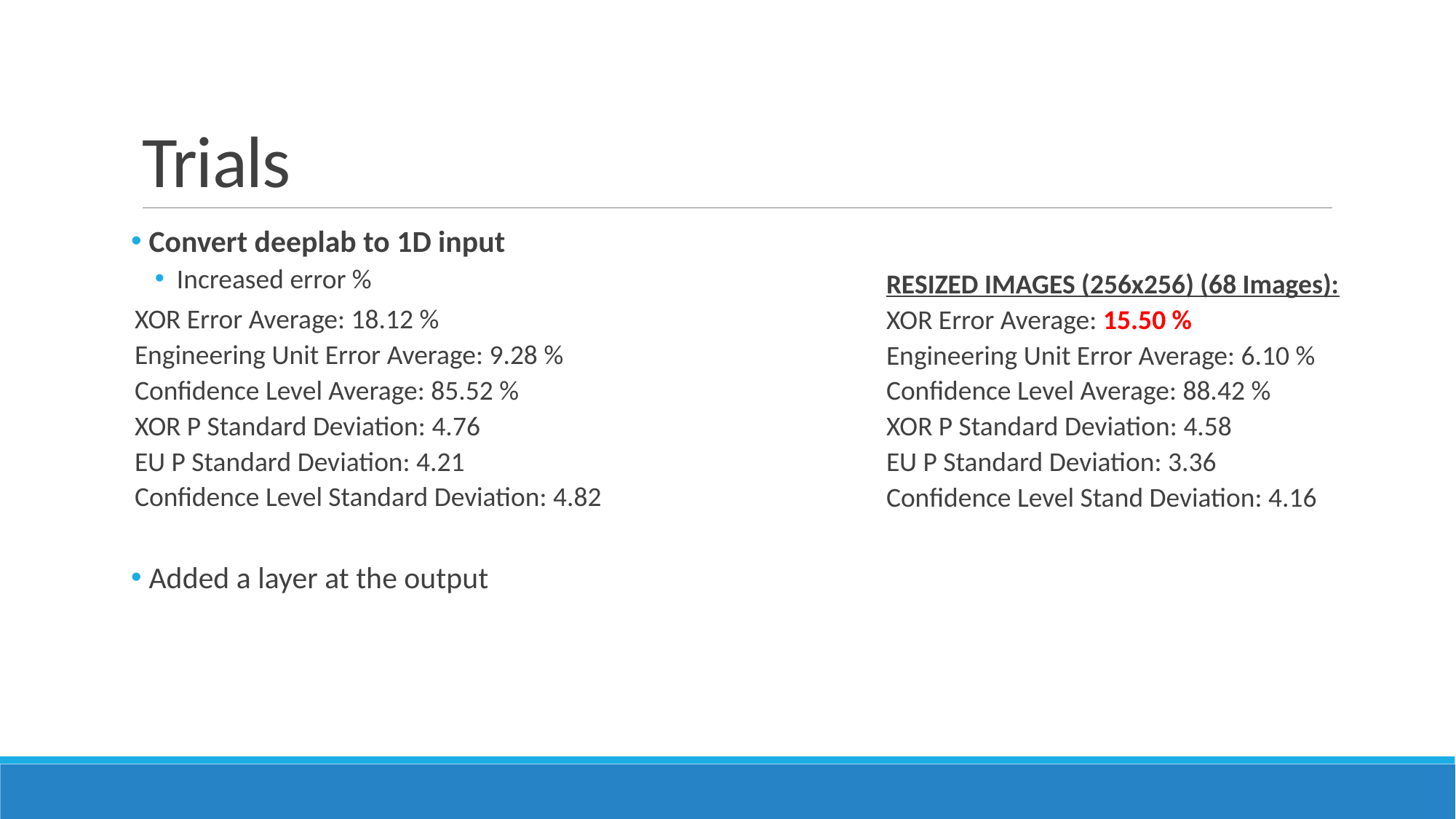

# Trials
 Convert deeplab to 1D input
Increased error %

 Added a layer at the output
RESIZED IMAGES (256x256) (68 Images):
XOR Error Average: 15.50 %
Engineering Unit Error Average: 6.10 %
Confidence Level Average: 88.42 %
XOR P Standard Deviation: 4.58
EU P Standard Deviation: 3.36
Confidence Level Stand Deviation: 4.16
XOR Error Average: 18.12 %
Engineering Unit Error Average: 9.28 %
Confidence Level Average: 85.52 %
XOR P Standard Deviation: 4.76
EU P Standard Deviation: 4.21
Confidence Level Standard Deviation: 4.82